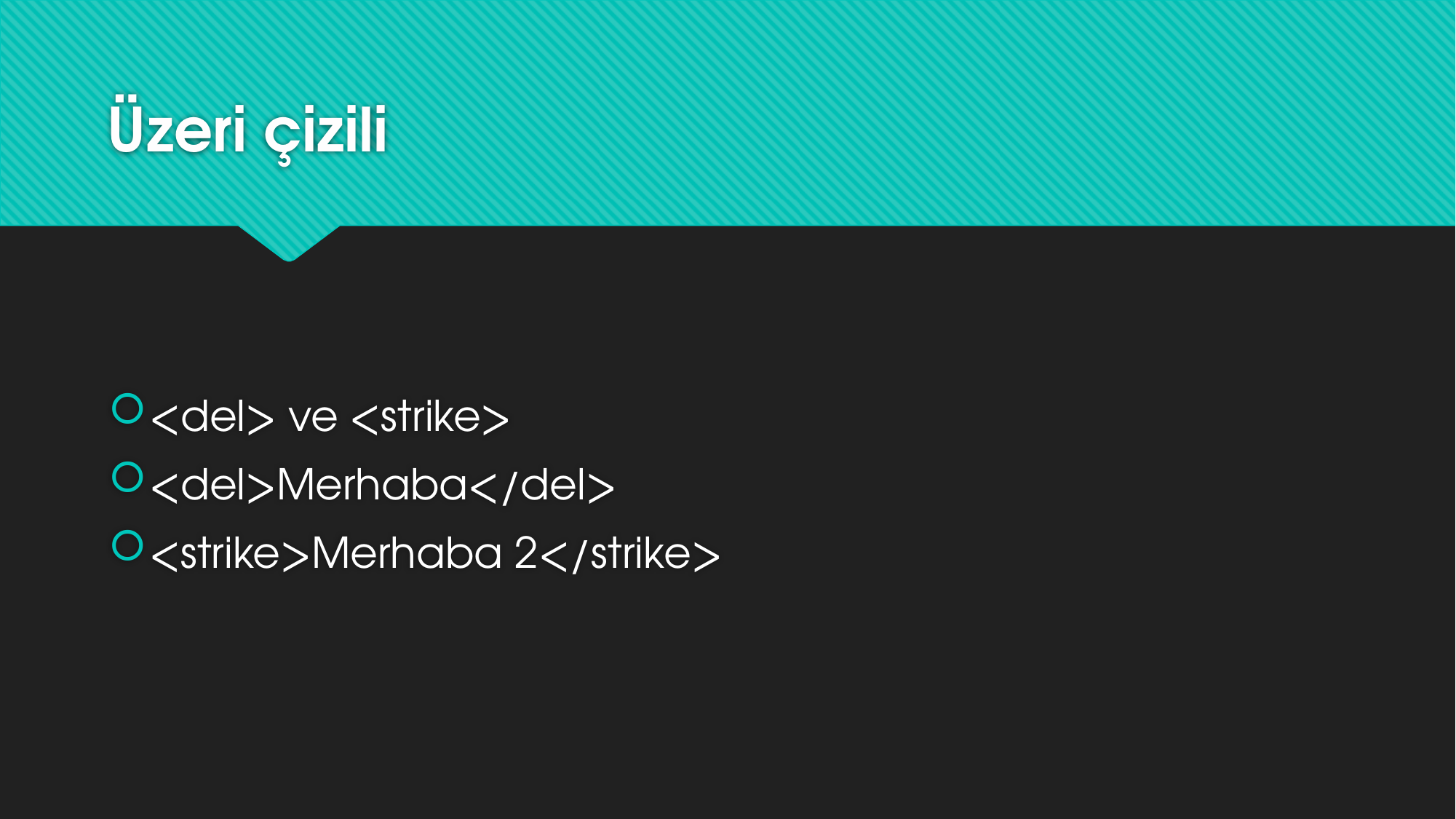

# Üzeri çizili
<del> ve <strike>
<del>Merhaba</del>
<strike>Merhaba 2</strike>